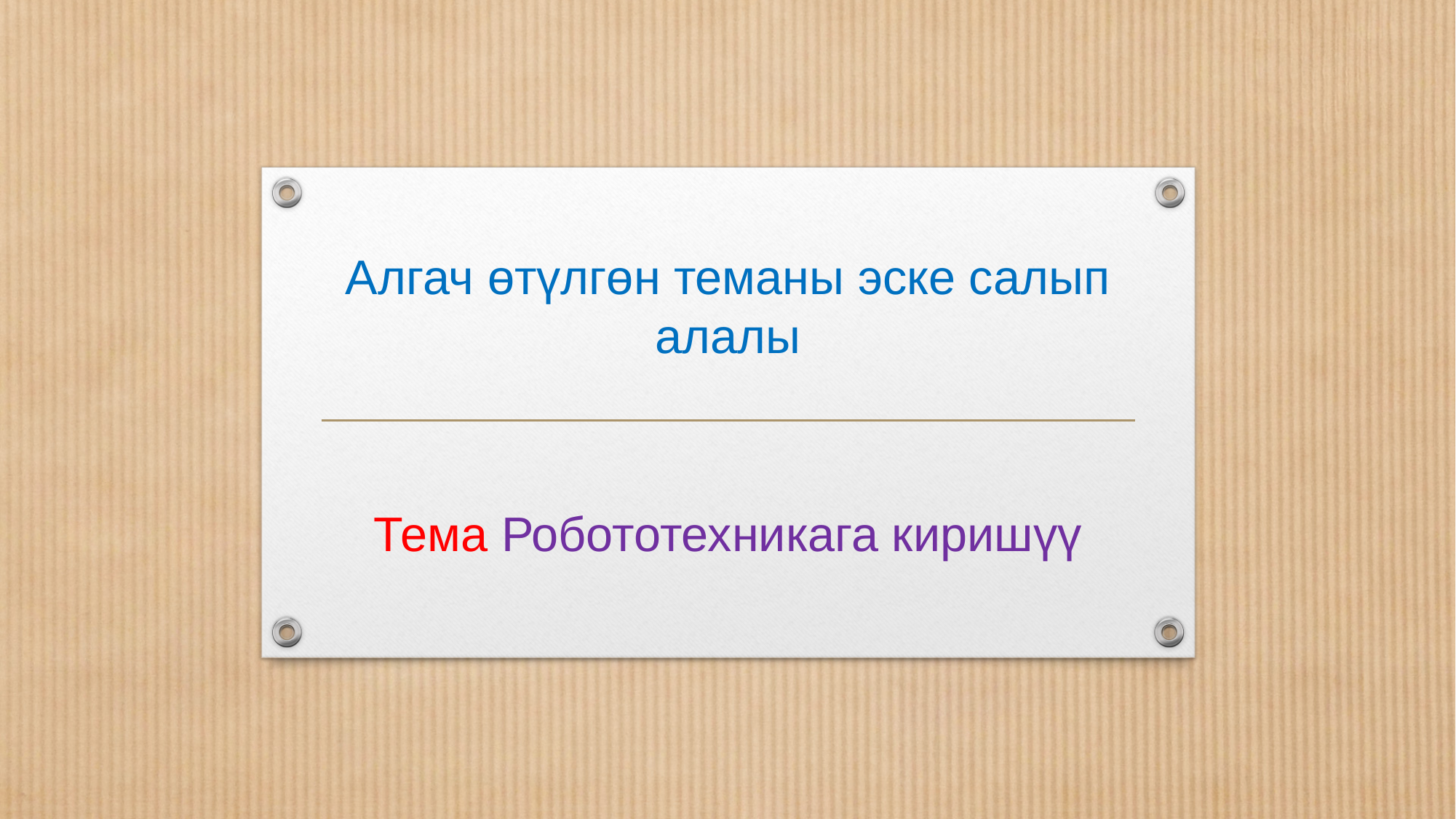

Алгач өтүлгөн теманы эске салып алалы
# Тема Робототехникага киришүү